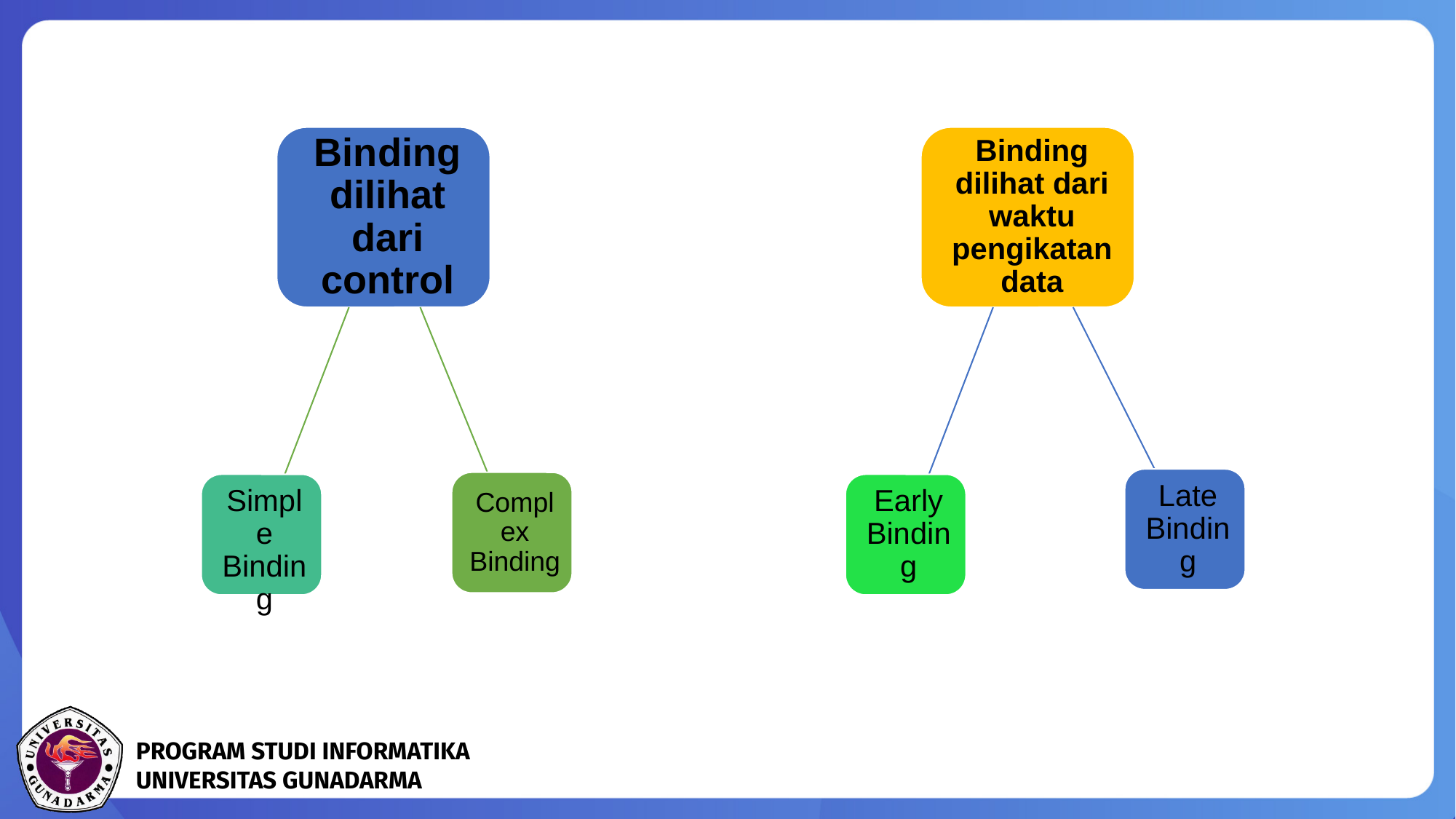

Binding dilihat dari control
 Simple Binding
Complex Binding
Binding dilihat dari waktu pengikatan data
Early Binding
Late Binding